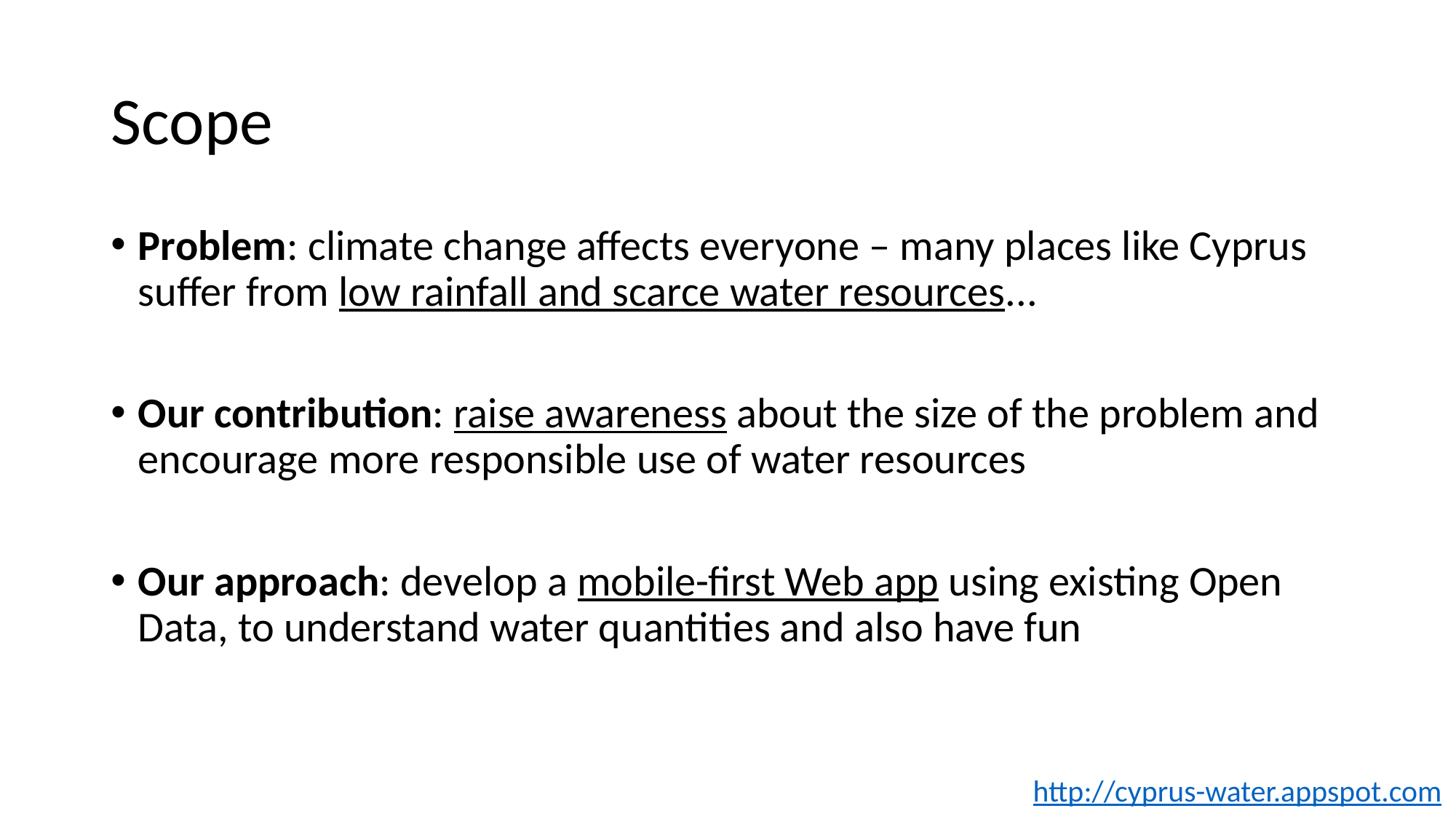

# Scope
Problem: climate change affects everyone – many places like Cyprus suffer from low rainfall and scarce water resources...

Our contribution: raise awareness about the size of the problem and encourage more responsible use of water resources

Our approach: develop a mobile-first Web app using existing Open Data, to understand water quantities and also have fun
http://cyprus-water.appspot.com